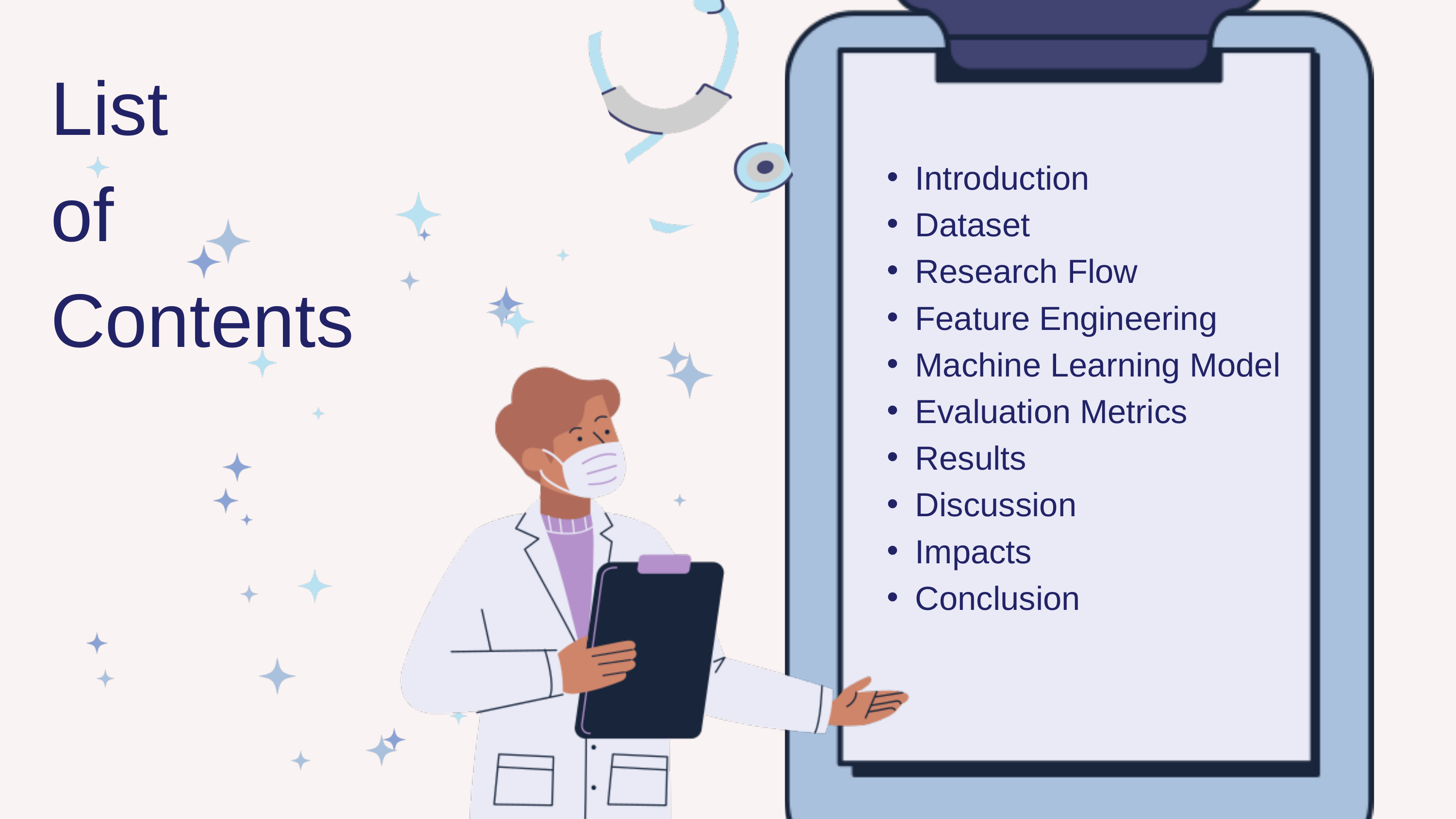

List
of
Contents

Introduction
Dataset
Research Flow
Feature Engineering
Machine Learning Model
Evaluation Metrics
Results
Discussion
Impacts
Conclusion